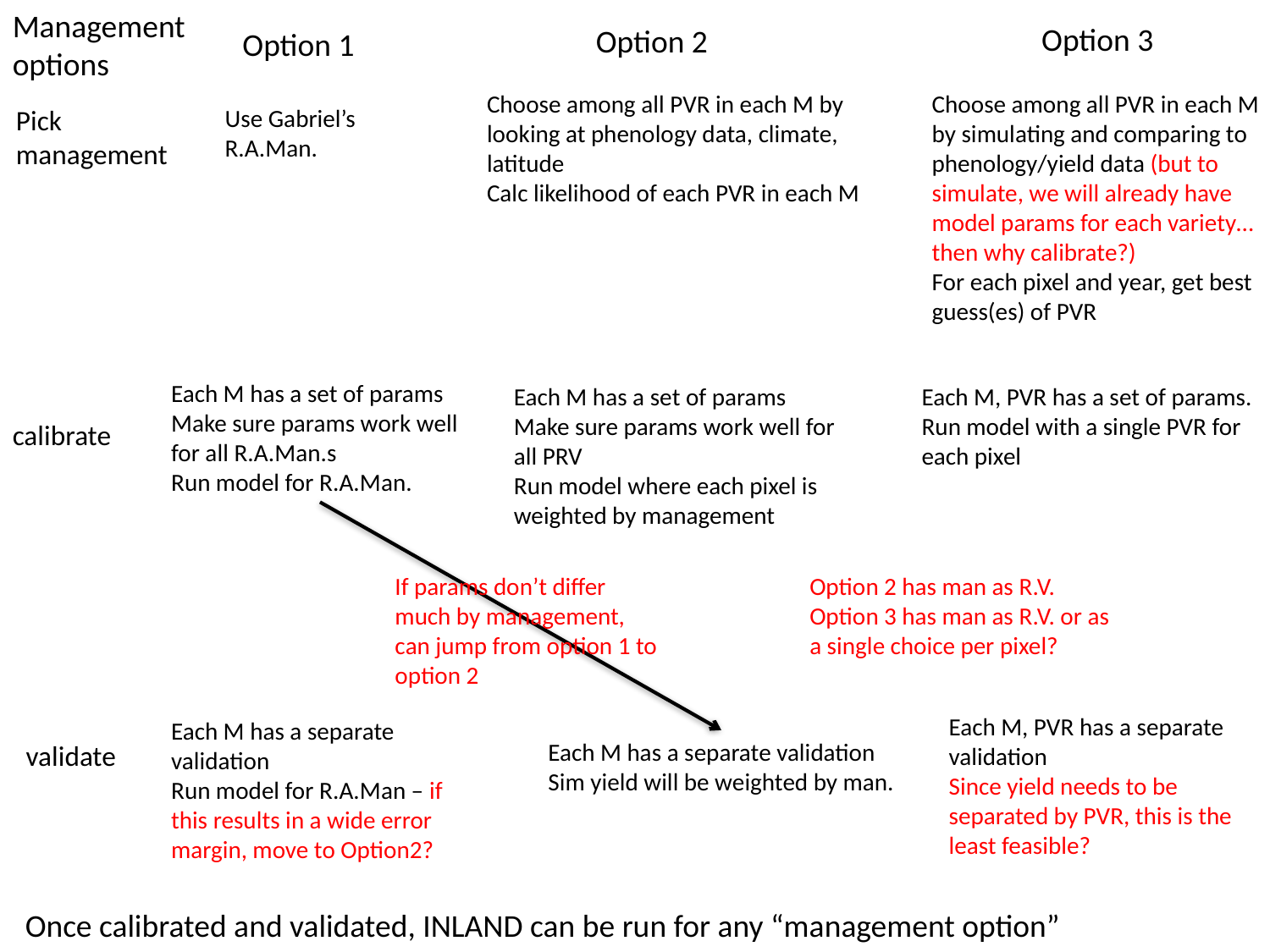

Management options
Option 3
Option 2
Option 1
Choose among all PVR in each M by looking at phenology data, climate, latitude
Calc likelihood of each PVR in each M
Choose among all PVR in each M by simulating and comparing to phenology/yield data (but to simulate, we will already have model params for each variety… then why calibrate?)
For each pixel and year, get best guess(es) of PVR
Pick management
Use Gabriel’s R.A.Man.
Each M has a set of params
Make sure params work well for all R.A.Man.s
Run model for R.A.Man.
Each M has a set of params
Make sure params work well for all PRV
Run model where each pixel is weighted by management
Each M, PVR has a set of params.
Run model with a single PVR for each pixel
calibrate
If params don’t differ much by management, can jump from option 1 to option 2
Option 2 has man as R.V.
Option 3 has man as R.V. or as a single choice per pixel?
Each M, PVR has a separate validation
Since yield needs to be separated by PVR, this is the least feasible?
Each M has a separate validation
Run model for R.A.Man – if this results in a wide error margin, move to Option2?
Each M has a separate validation
Sim yield will be weighted by man.
validate
Once calibrated and validated, INLAND can be run for any “management option”